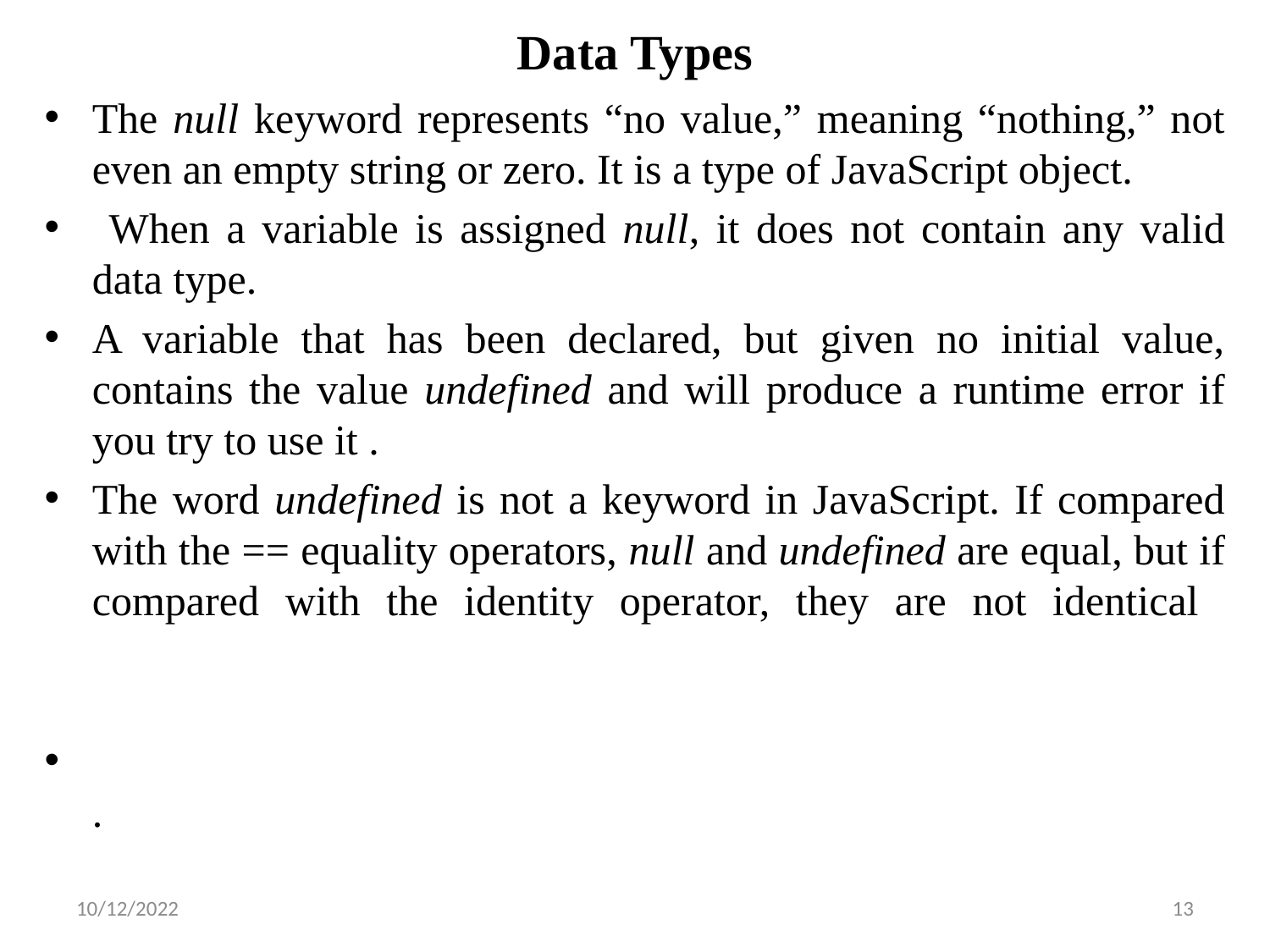

# Data Types
The null keyword represents “no value,” meaning “nothing,” not even an empty string or zero. It is a type of JavaScript object.
 When a variable is assigned null, it does not contain any valid data type.
A variable that has been declared, but given no initial value, contains the value undefined and will produce a runtime error if you try to use it .
The word undefined is not a keyword in JavaScript. If compared with the == equality operators, null and undefined are equal, but if compared with the identity operator, they are not identical
.
10/12/2022
13